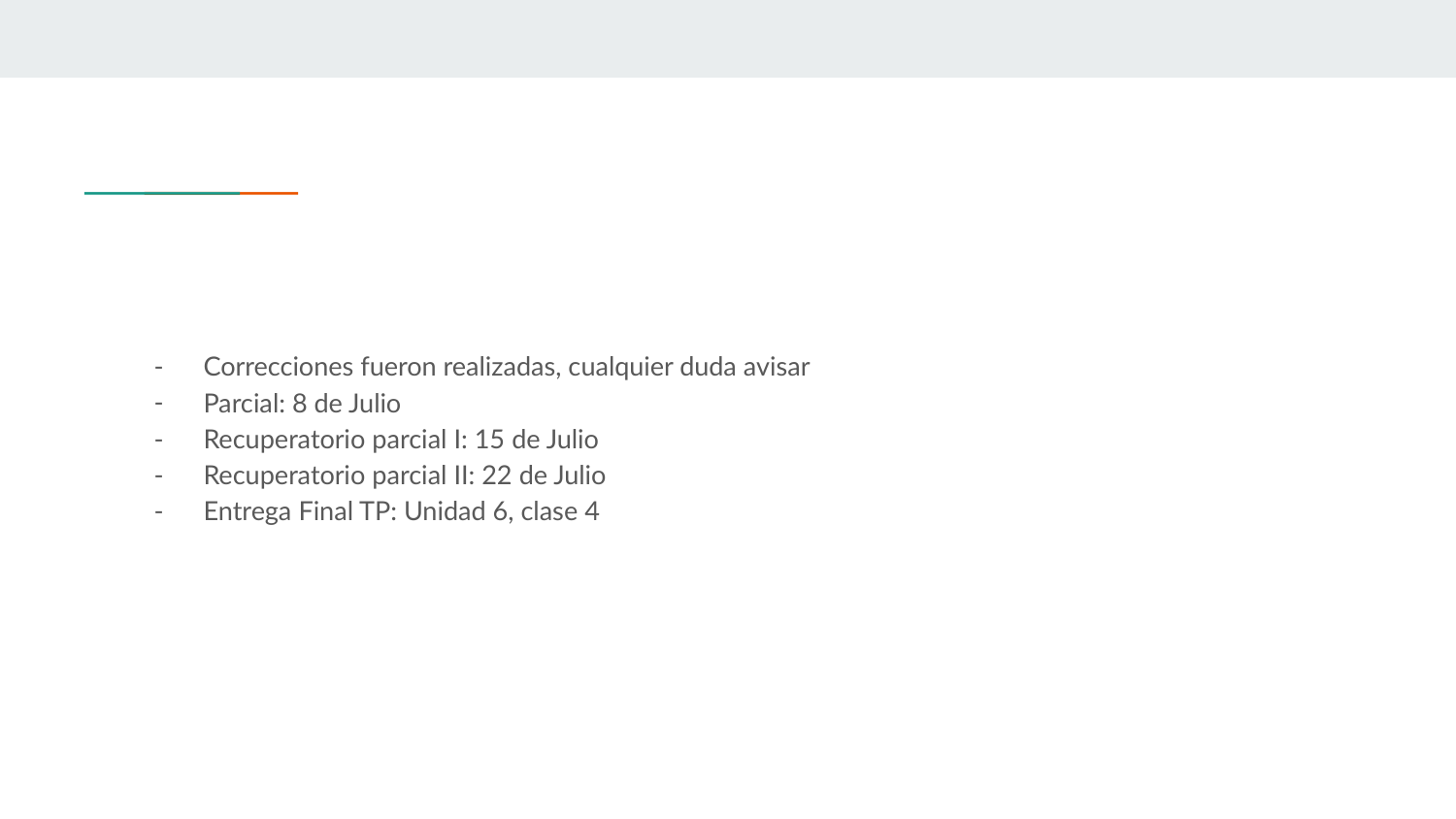

Correcciones fueron realizadas, cualquier duda avisar
Parcial: 8 de Julio
Recuperatorio parcial I: 15 de Julio
Recuperatorio parcial II: 22 de Julio
Entrega Final TP: Unidad 6, clase 4